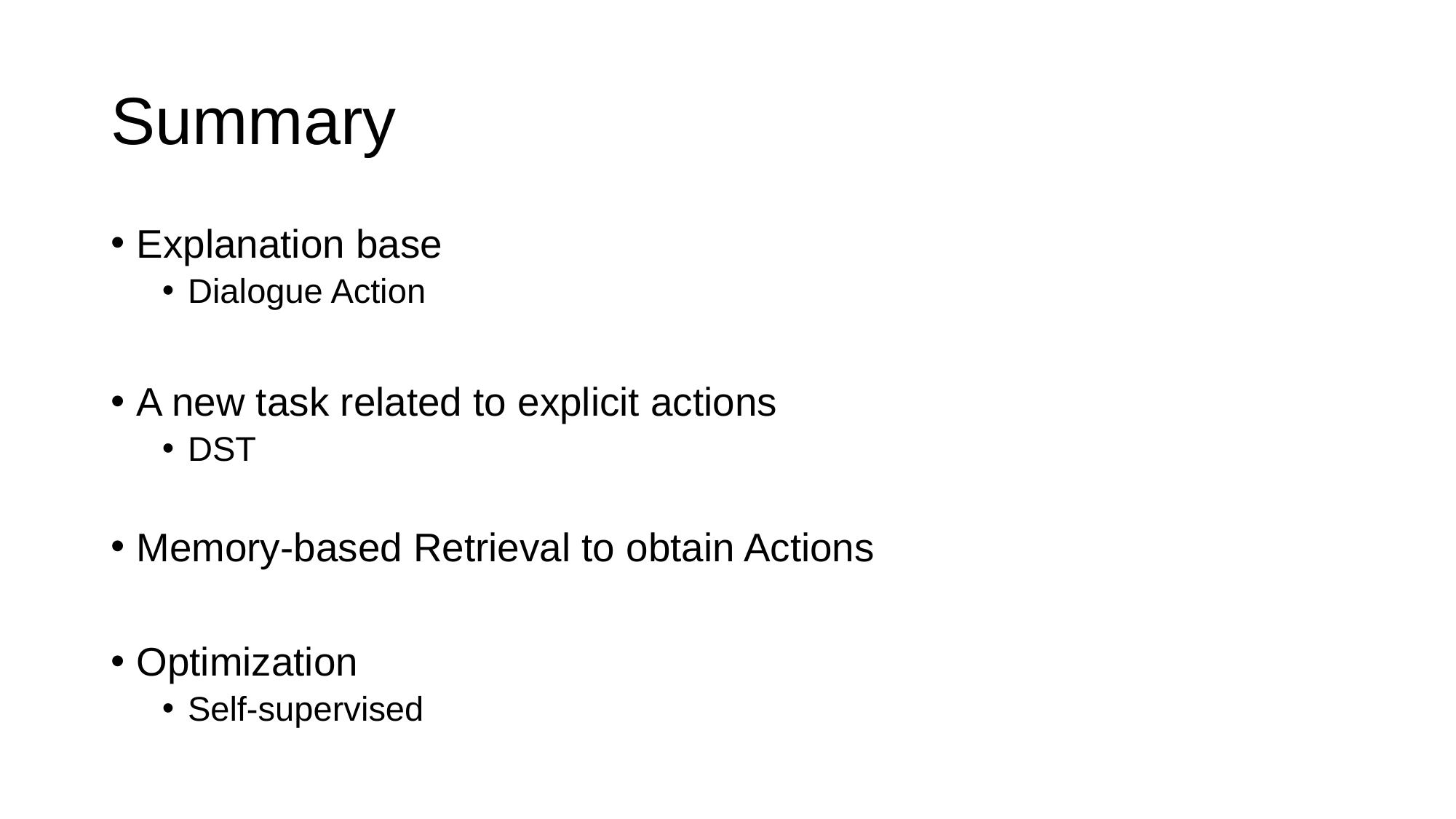

# Summary
Explanation base
Dialogue Action

A new task related to explicit actions
DST

Memory-based Retrieval to obtain Actions

Optimization
Self-supervised